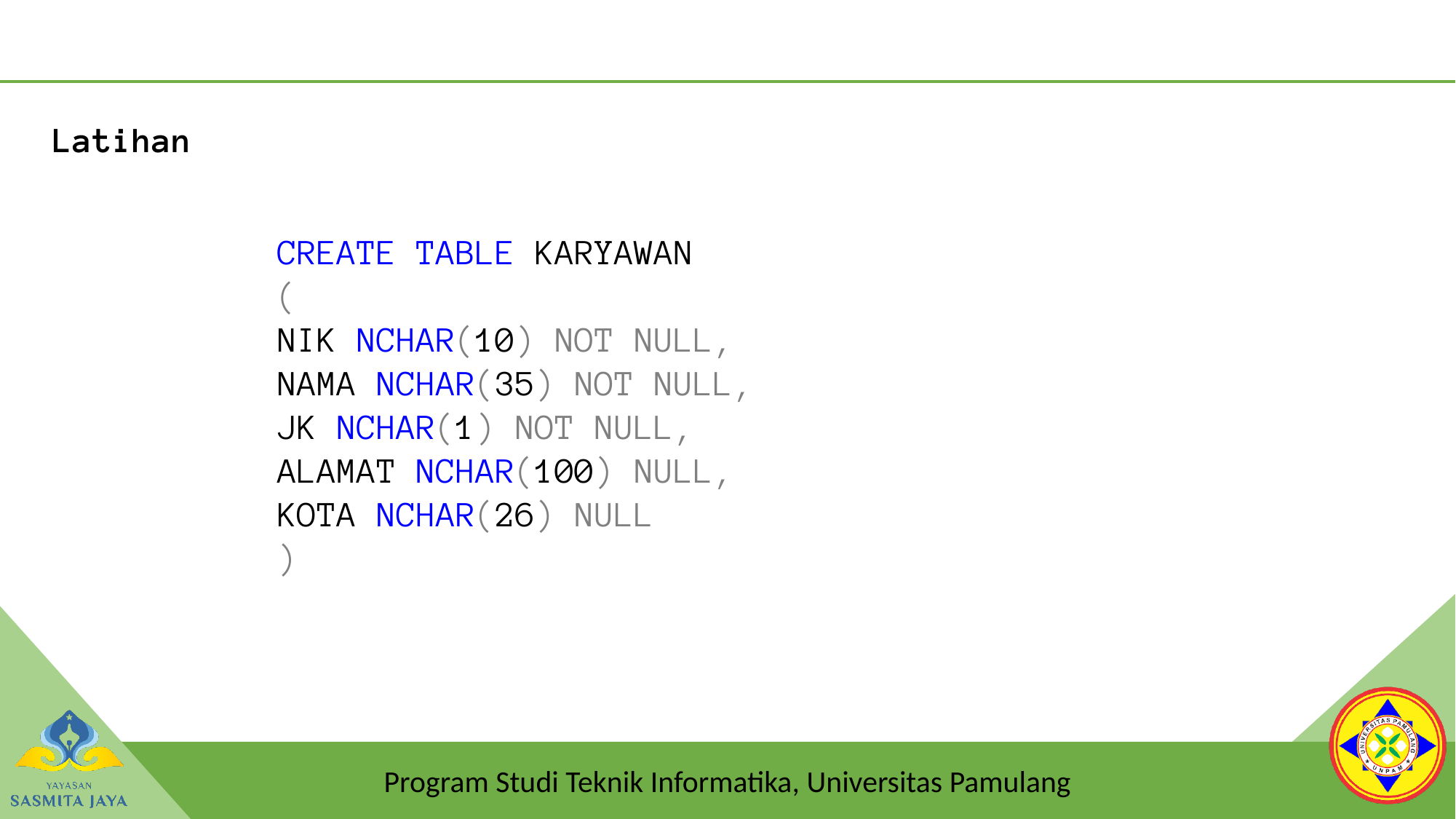

Latihan
CREATE TABLE KARYAWAN
(
NIK NCHAR(10) NOT NULL,
NAMA NCHAR(35) NOT NULL,
JK NCHAR(1) NOT NULL,
ALAMAT NCHAR(100) NULL,
KOTA NCHAR(26) NULL
)